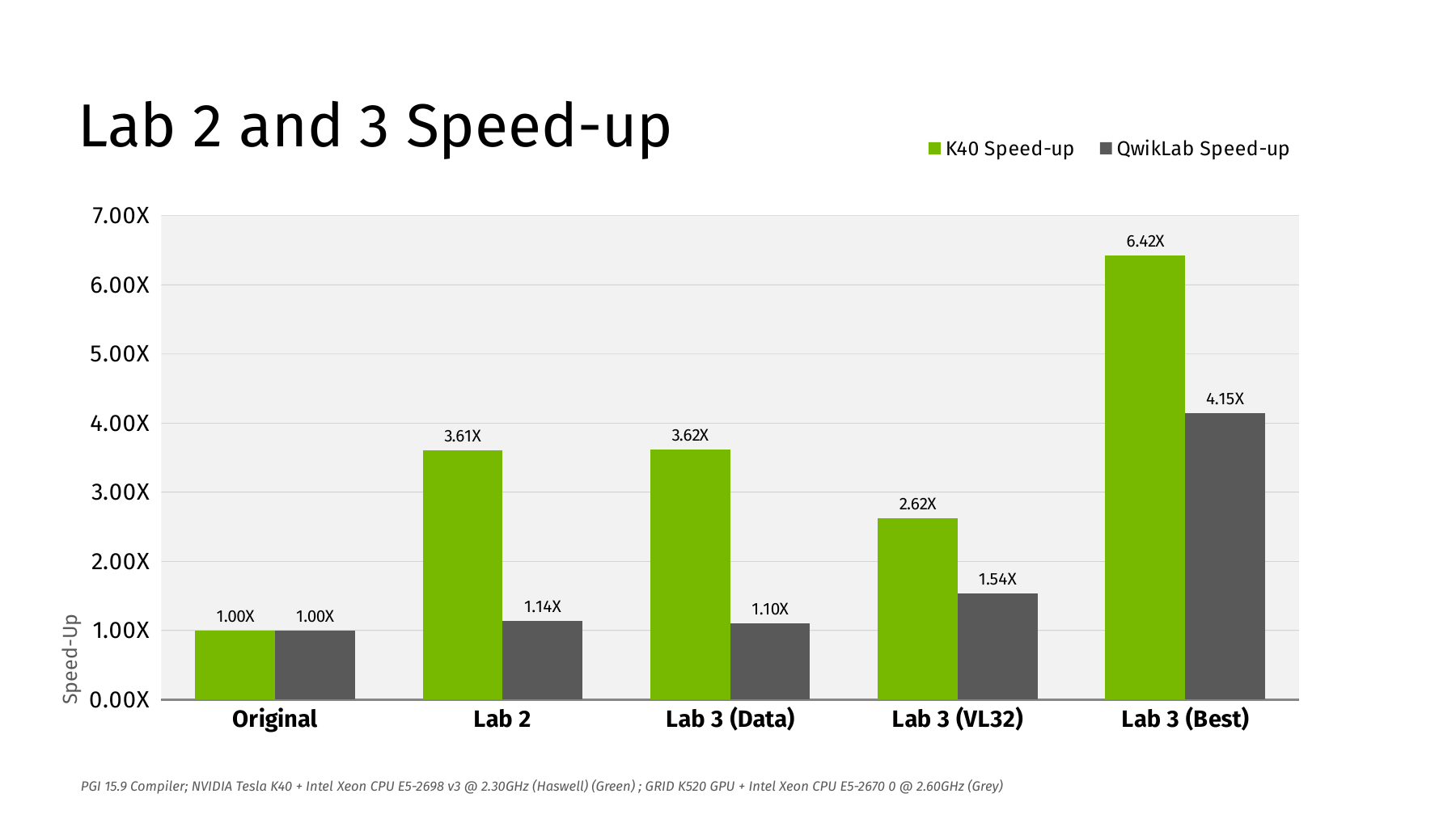

# Lab 2 and 3 Speed-up

### Chart

| Category | K40 Speed-up | QwikLab Speed-up |
|---|---|---|
| Original | 1.0 | 1.0 |
| Lab 2 | 3.6072718986050285 | 1.1422230813535021 |
| Lab 3 (Data) | 3.616905341064302 | 1.102108789163728 |
| Lab 3 (VL32) | 2.6198604345840875 | 1.5378296096676272 |
| Lab 3 (Best) | 6.424329584583887 | 4.148017491602591 |
Speed-Up
PGI 15.9 Compiler; NVIDIA Tesla K40 + Intel Xeon CPU E5-2698 v3 @ 2.30GHz (Haswell) (Green) ; GRID K520 GPU + Intel Xeon CPU E5-2670 0 @ 2.60GHz (Grey)